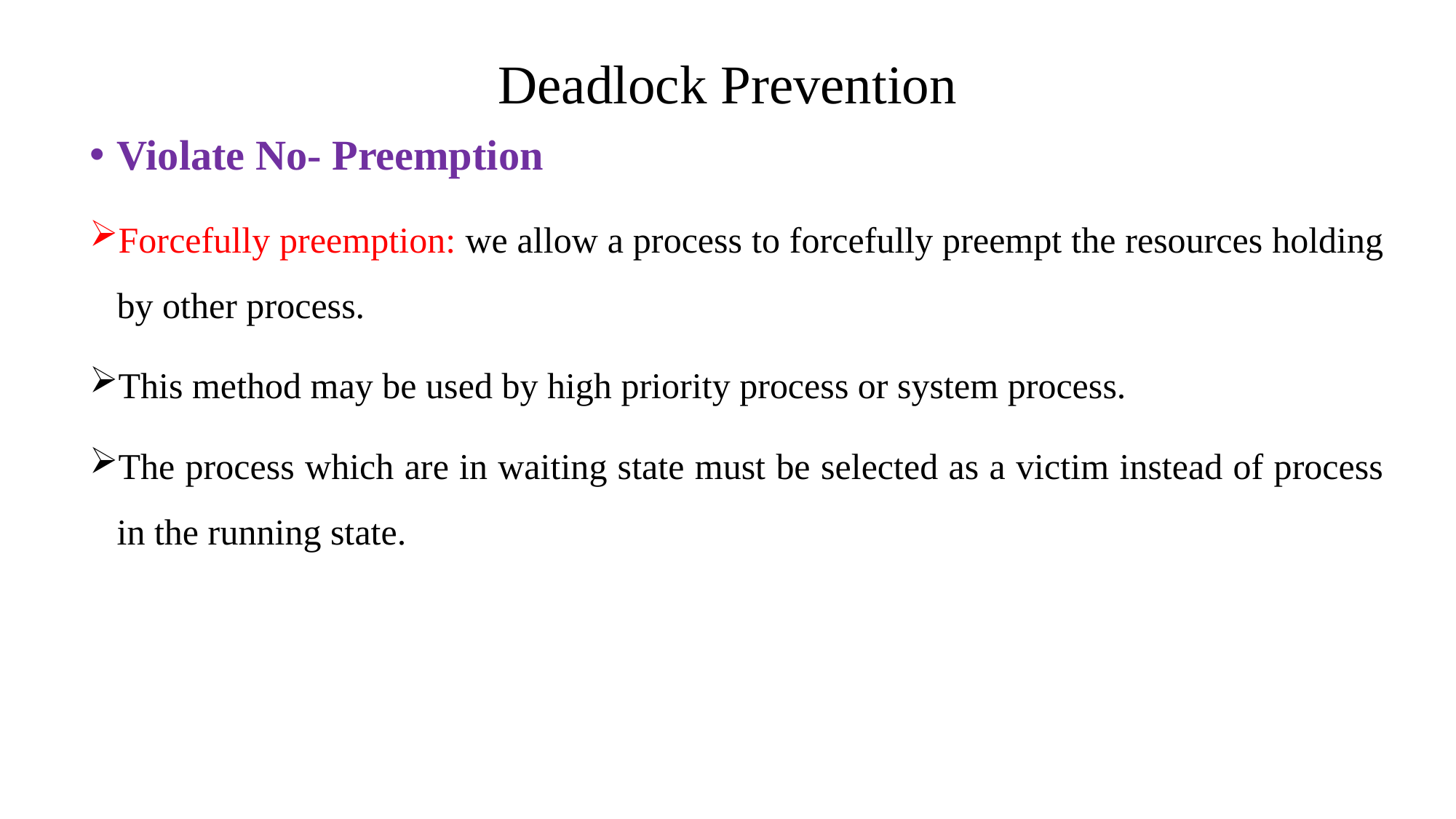

# Deadlock Prevention
Violate No- Preemption
Forcefully preemption: we allow a process to forcefully preempt the resources holding by other process.
This method may be used by high priority process or system process.
The process which are in waiting state must be selected as a victim instead of process in the running state.